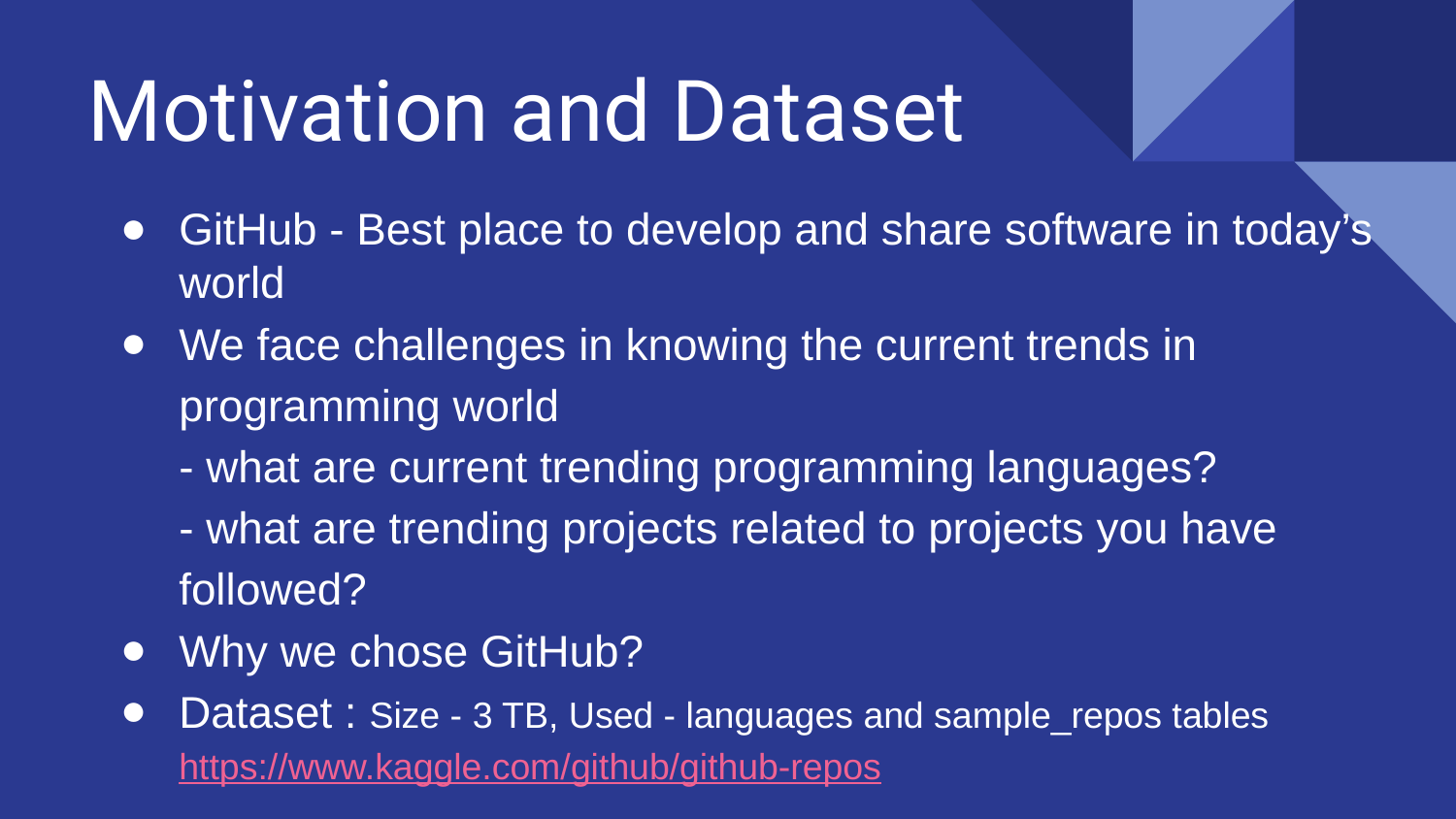

# Motivation and Dataset
GitHub - Best place to develop and share software in today’s world
We face challenges in knowing the current trends in programming world
- what are current trending programming languages?
- what are trending projects related to projects you have followed?
Why we chose GitHub?
Dataset : Size - 3 TB, Used - languages and sample_repos tables
https://www.kaggle.com/github/github-repos